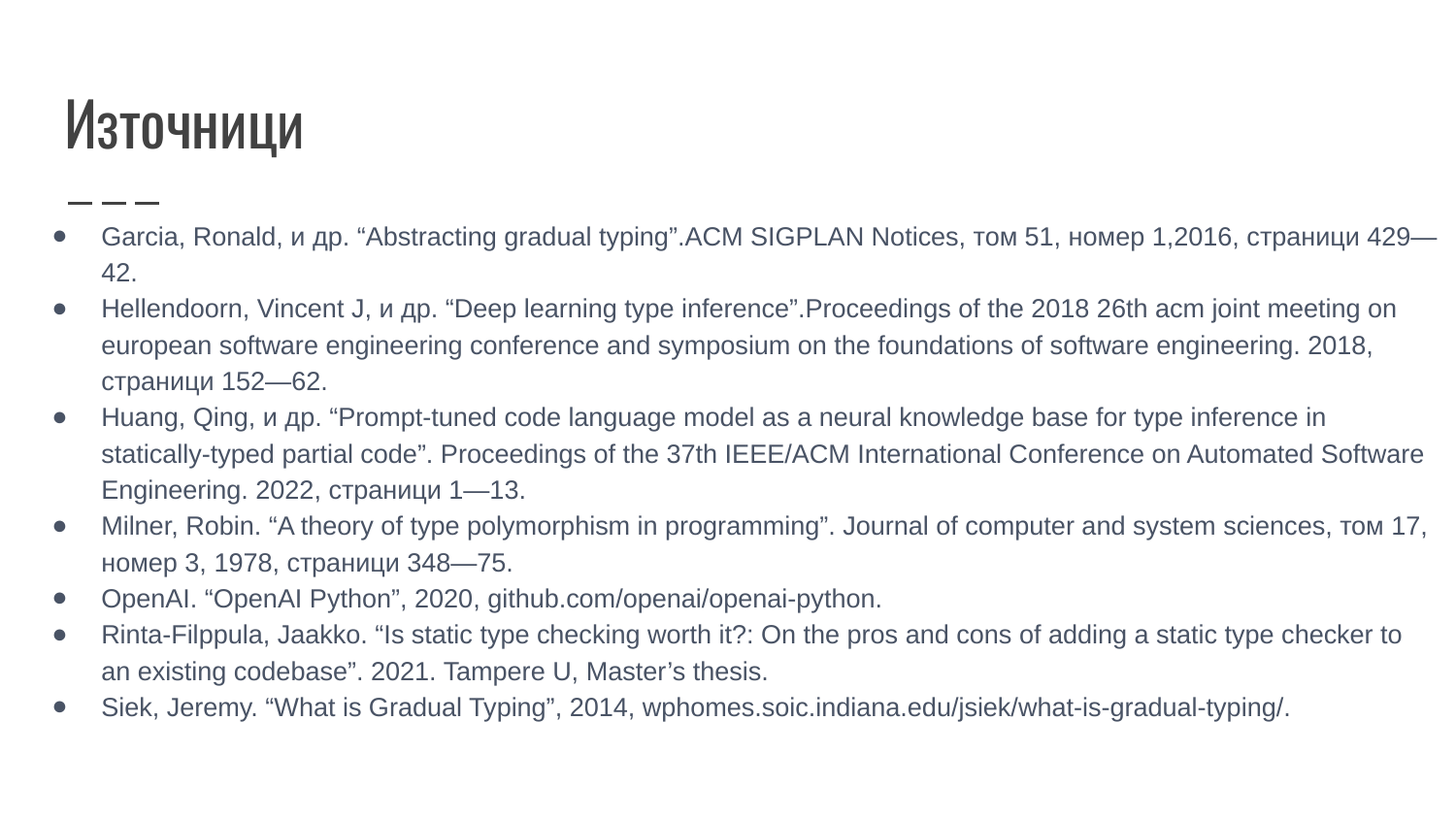

# Източници
Garcia, Ronald, и др. “Abstracting gradual typing”.ACM SIGPLAN Notices, том 51, номер 1,2016, страници 429—42.
Hellendoorn, Vincent J, и др. “Deep learning type inference”.Proceedings of the 2018 26th acm joint meeting on european software engineering conference and symposium on the foundations of software engineering. 2018, страници 152—62.
Huang, Qing, и др. “Prompt-tuned code language model as a neural knowledge base for type inference in statically-typed partial code”. Proceedings of the 37th IEEE/ACM International Conference on Automated Software Engineering. 2022, страници 1—13.
Milner, Robin. “A theory of type polymorphism in programming”. Journal of computer and system sciences, том 17, номер 3, 1978, страници 348—75.
OpenAI. “OpenAI Python”, 2020, github.com/openai/openai-python.
Rinta-Filppula, Jaakko. “Is static type checking worth it?: On the pros and cons of adding a static type checker to an existing codebase”. 2021. Tampere U, Master’s thesis.
Siek, Jeremy. “What is Gradual Typing”, 2014, wphomes.soic.indiana.edu/jsiek/what-is-gradual-typing/.